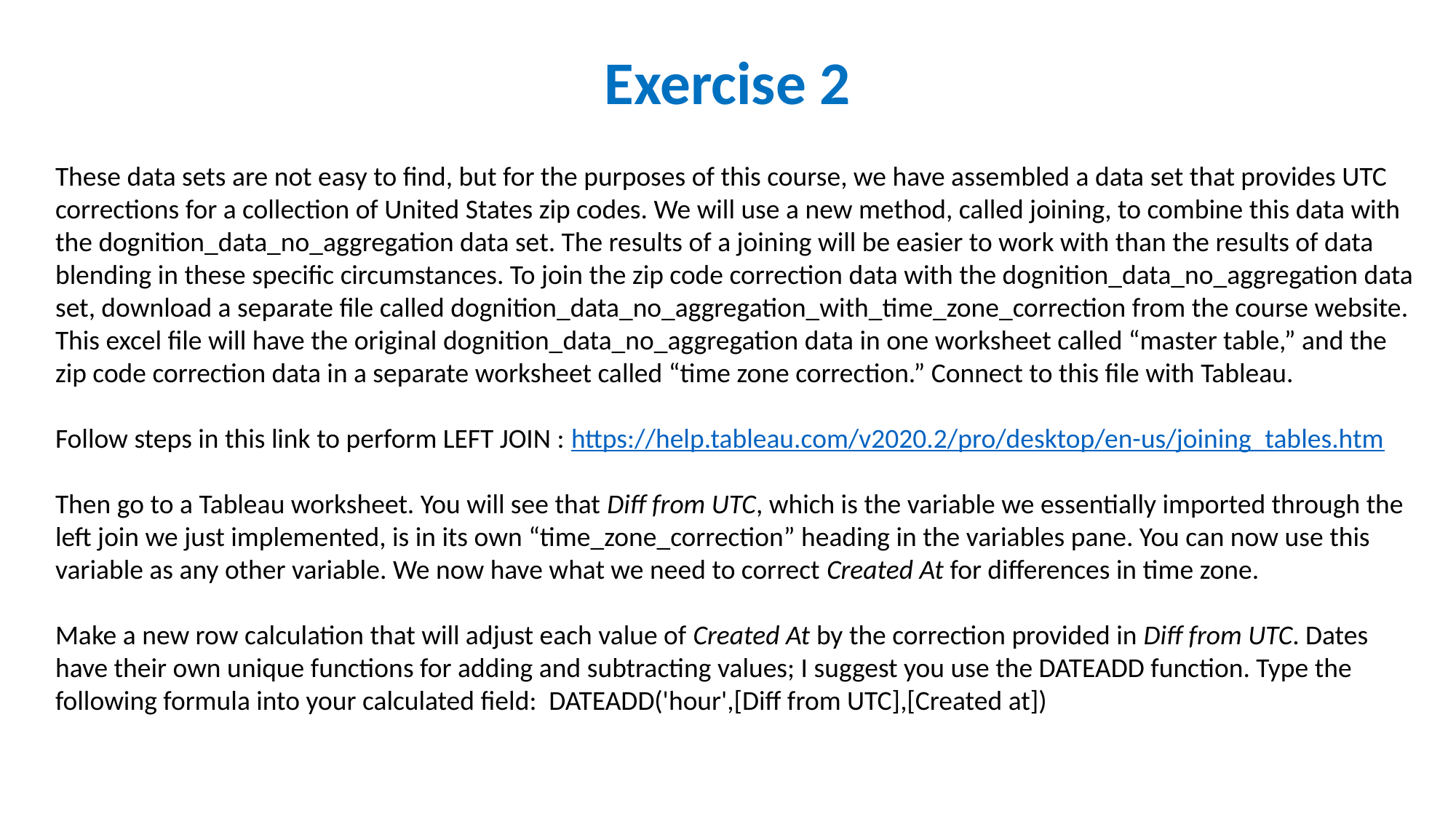

# Exercise 2
These data sets are not easy to find, but for the purposes of this course, we have assembled a data set that provides UTC corrections for a collection of United States zip codes. We will use a new method, called joining, to combine this data with the dognition_data_no_aggregation data set. The results of a joining will be easier to work with than the results of data blending in these specific circumstances. To join the zip code correction data with the dognition_data_no_aggregation data set, download a separate file called dognition_data_no_aggregation_with_time_zone_correction from the course website. This excel file will have the original dognition_data_no_aggregation data in one worksheet called “master table,” and the zip code correction data in a separate worksheet called “time zone correction.” Connect to this file with Tableau.

Follow steps in this link to perform LEFT JOIN : https://help.tableau.com/v2020.2/pro/desktop/en-us/joining_tables.htm

Then go to a Tableau worksheet. You will see that Diff from UTC, which is the variable we essentially imported through the left join we just implemented, is in its own “time_zone_correction” heading in the variables pane. You can now use this variable as any other variable. We now have what we need to correct Created At for differences in time zone.

Make a new row calculation that will adjust each value of Created At by the correction provided in Diff from UTC. Dates have their own unique functions for adding and subtracting values; I suggest you use the DATEADD function. Type the following formula into your calculated field:  DATEADD('hour',[Diff from UTC],[Created at])